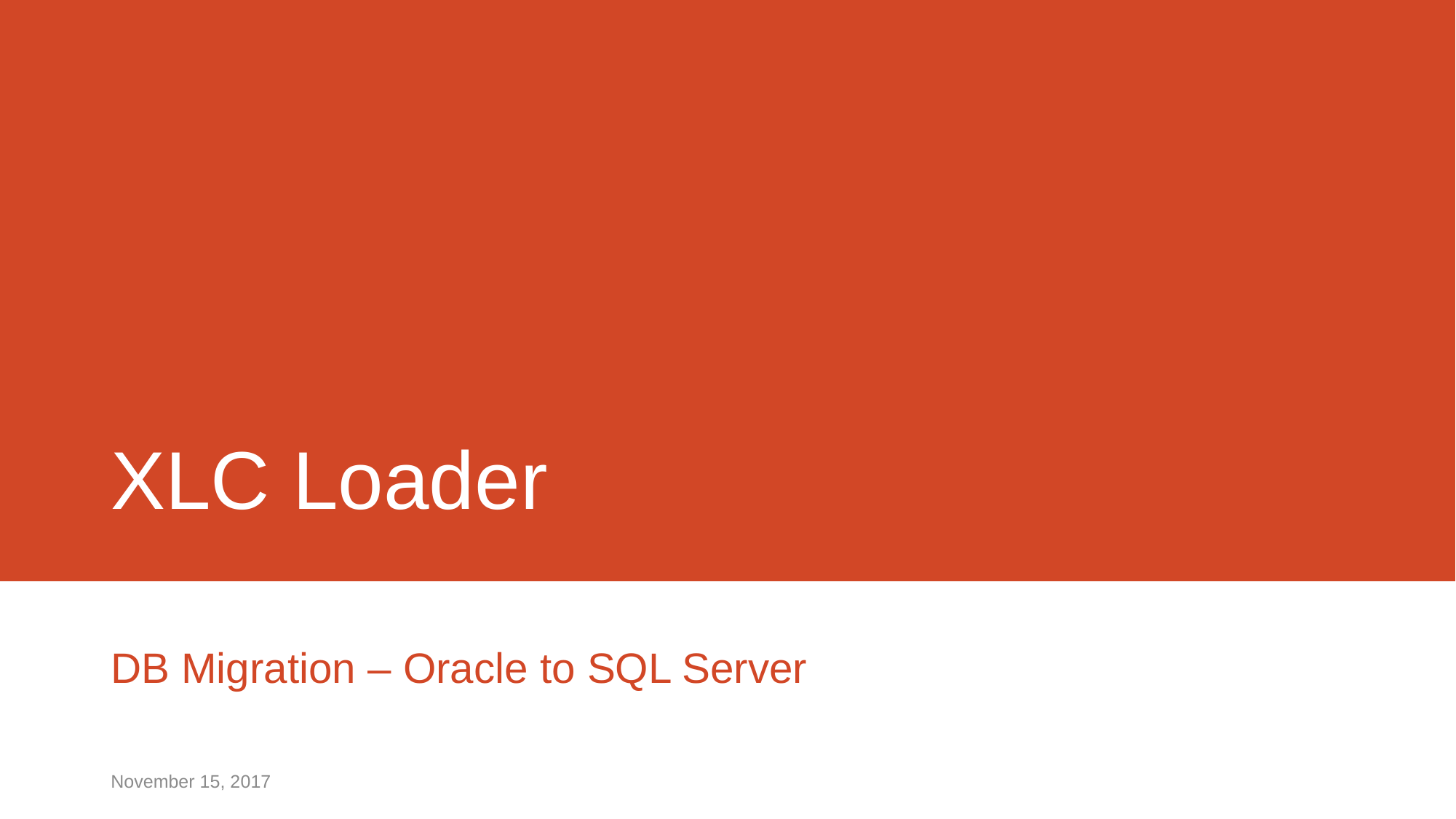

# XLC Loader
DB Migration – Oracle to SQL Server
November 15, 2017